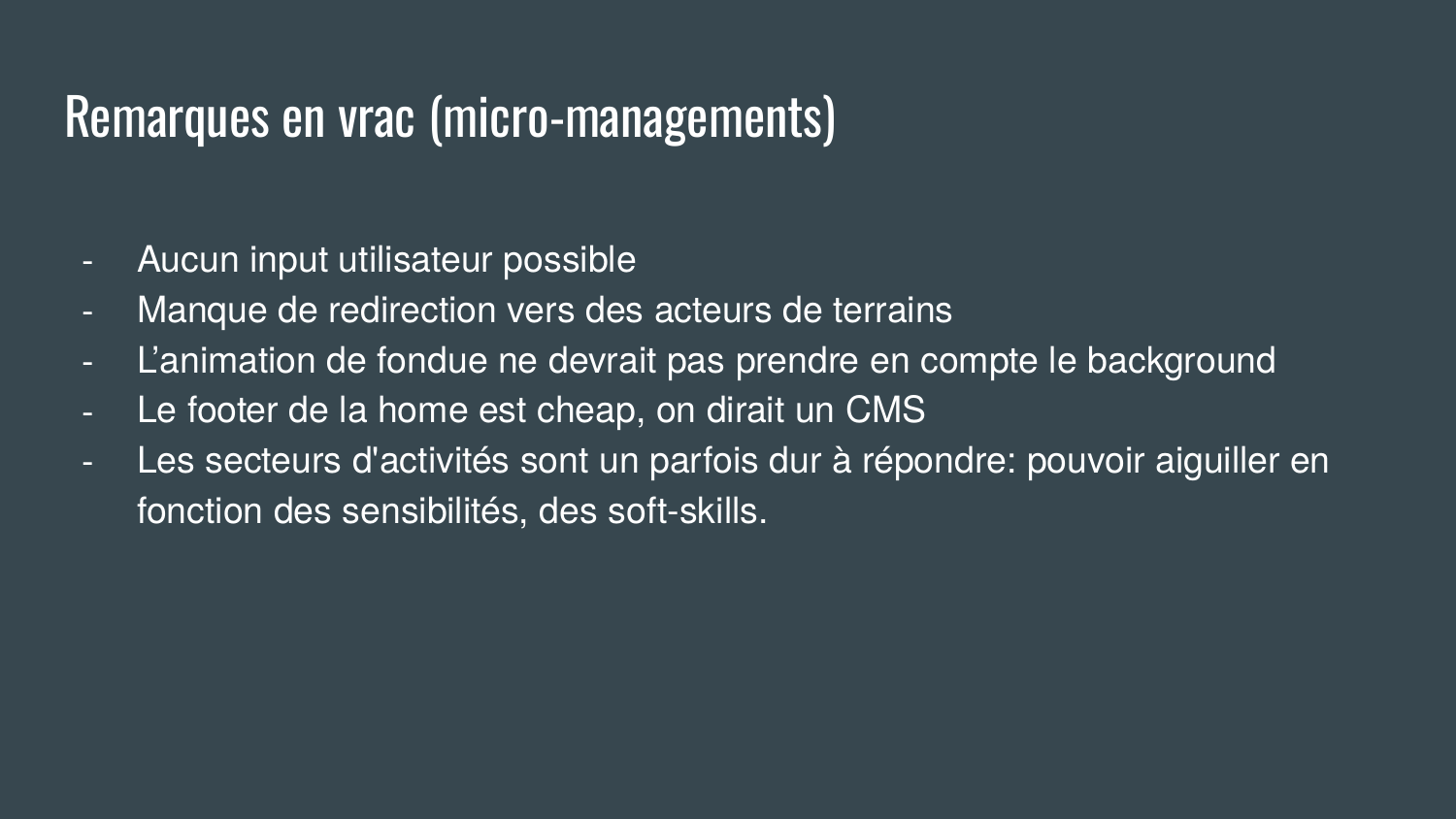

# Remarques en vrac (micro-managements)
Aucun input utilisateur possible
Manque de redirection vers des acteurs de terrains
L’animation de fondue ne devrait pas prendre en compte le background
Le footer de la home est cheap, on dirait un CMS
Les secteurs d'activités sont un parfois dur à répondre: pouvoir aiguiller en fonction des sensibilités, des soft-skills.